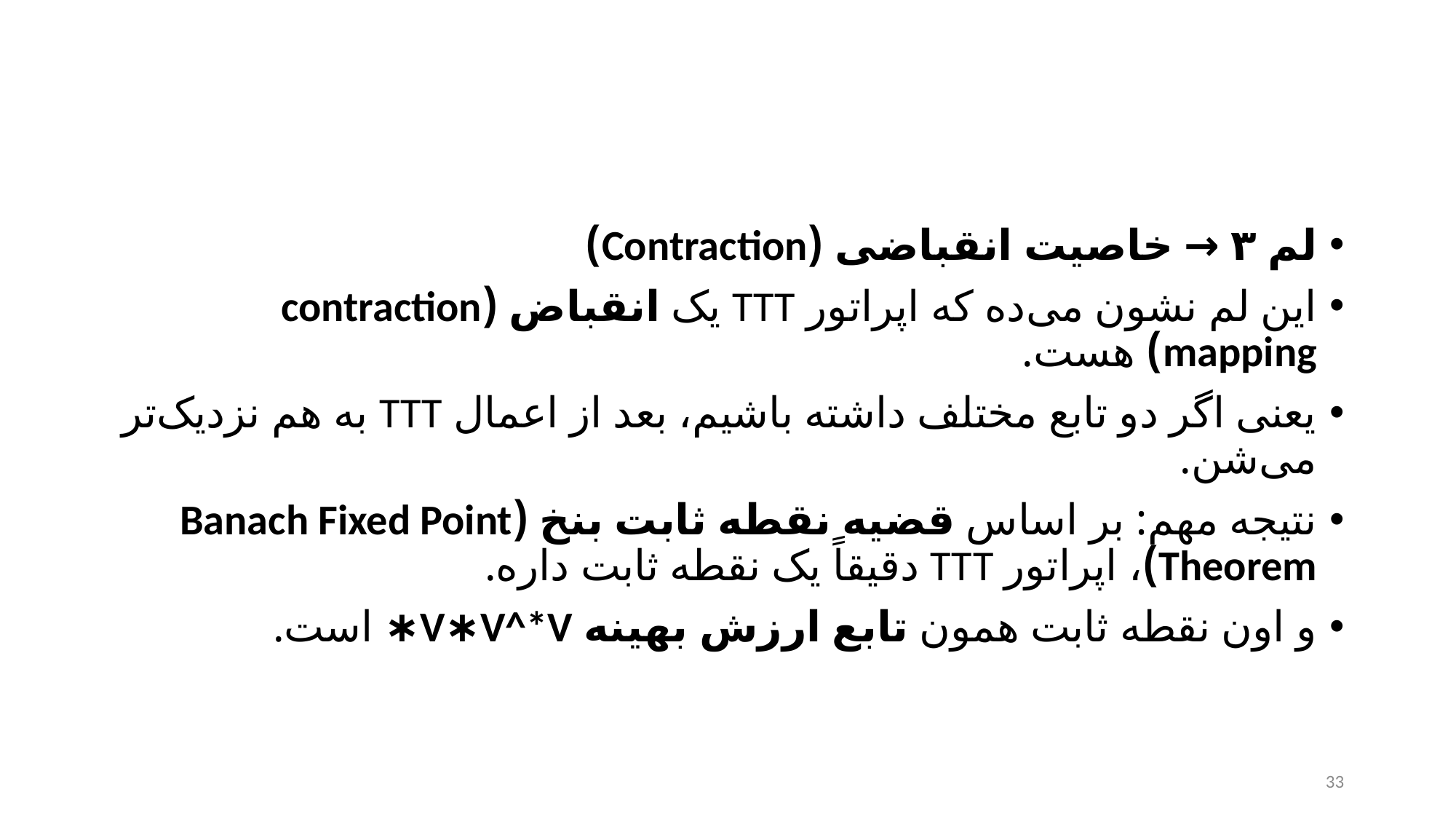

#
لم ۳ → خاصیت انقباضی (Contraction)
این لم نشون می‌ده که اپراتور TTT یک انقباض (contraction mapping) هست.
یعنی اگر دو تابع مختلف داشته باشیم، بعد از اعمال TTT به هم نزدیک‌تر می‌شن.
نتیجه مهم: بر اساس قضیه نقطه ثابت بنخ (Banach Fixed Point Theorem)، اپراتور TTT دقیقاً یک نقطه ثابت داره.
و اون نقطه ثابت همون تابع ارزش بهینه V∗V^*V∗ است.

33